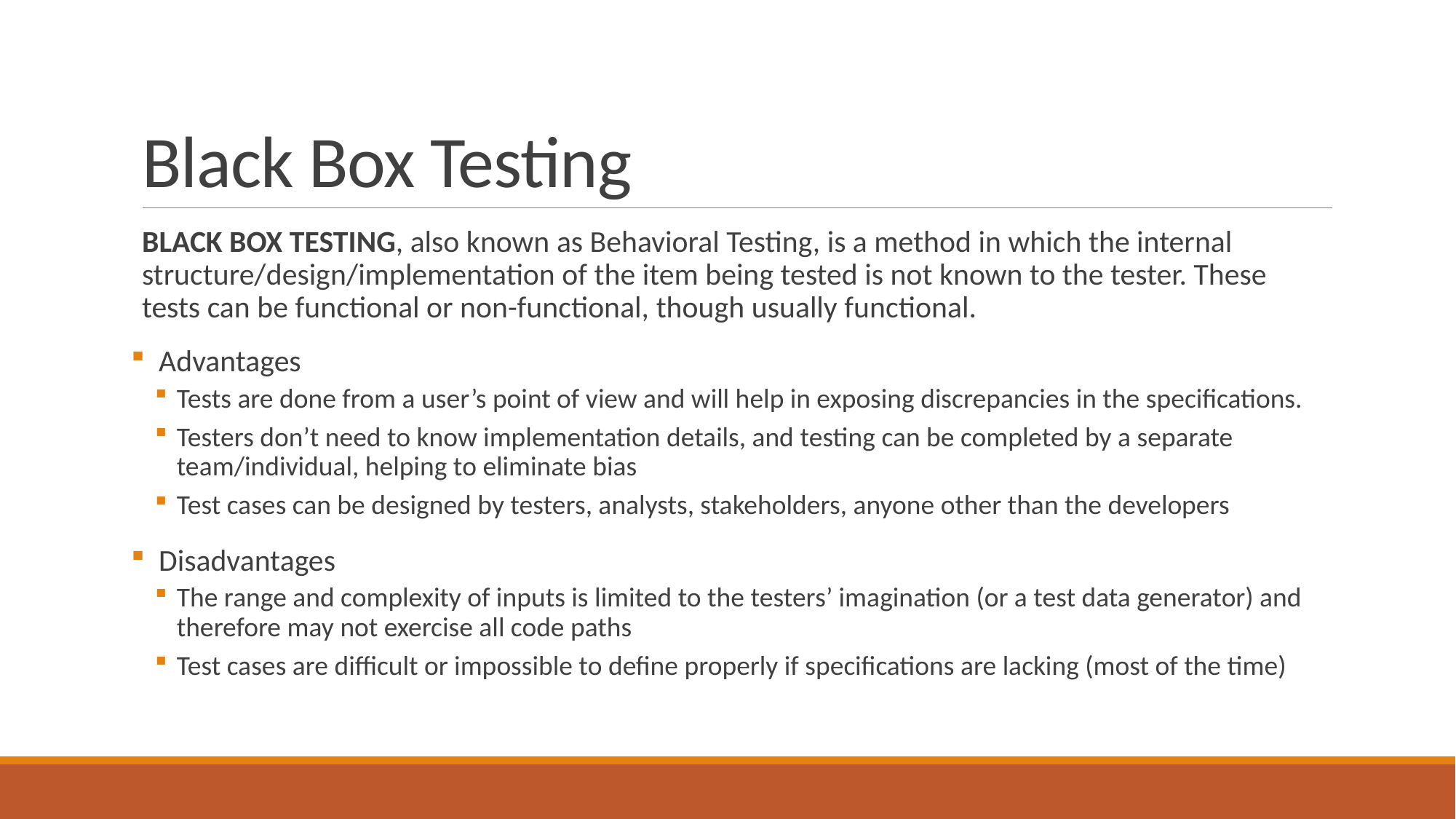

# Black Box Testing
BLACK BOX TESTING, also known as Behavioral Testing, is a method in which the internal structure/design/implementation of the item being tested is not known to the tester. These tests can be functional or non-functional, though usually functional.
  Advantages
Tests are done from a user’s point of view and will help in exposing discrepancies in the specifications.
Testers don’t need to know implementation details, and testing can be completed by a separate team/individual, helping to eliminate bias
Test cases can be designed by testers, analysts, stakeholders, anyone other than the developers
  Disadvantages
The range and complexity of inputs is limited to the testers’ imagination (or a test data generator) and therefore may not exercise all code paths
Test cases are difficult or impossible to define properly if specifications are lacking (most of the time)